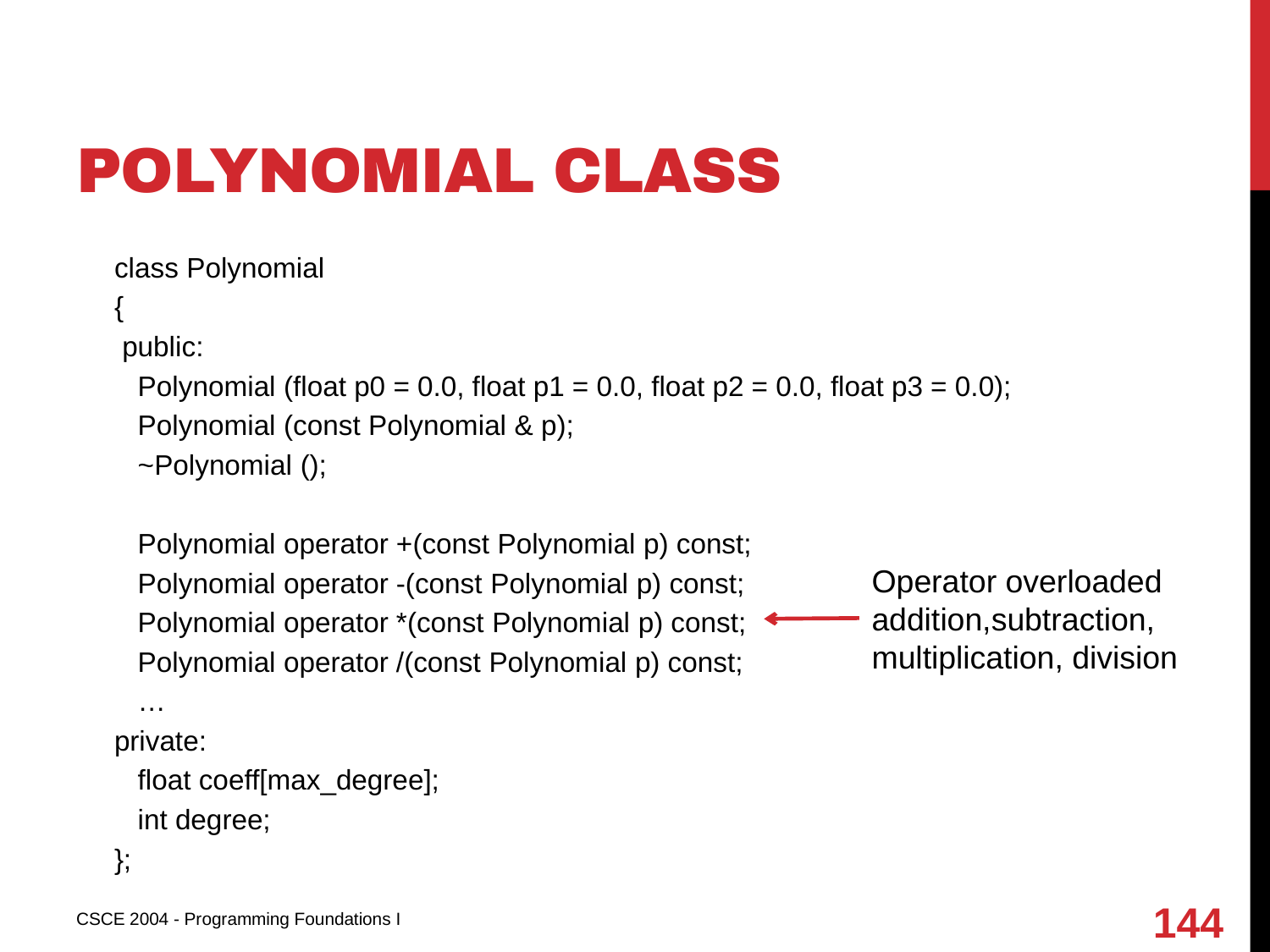

# Polynomial class
class Polynomial
{
 public:
   Polynomial (float p0 = 0.0, float p1 = 0.0, float p2 = 0.0, float p3 = 0.0);
   Polynomial (const Polynomial & p);
   ~Polynomial ();

   Polynomial operator +(const Polynomial p) const;
   Polynomial operator -(const Polynomial p) const;
   Polynomial operator *(const Polynomial p) const;
   Polynomial operator /(const Polynomial p) const;
   …
private:
   float coeff[max_degree];
   int degree;
};
Operator overloaded addition,subtraction, multiplication, division
144
CSCE 2004 - Programming Foundations I